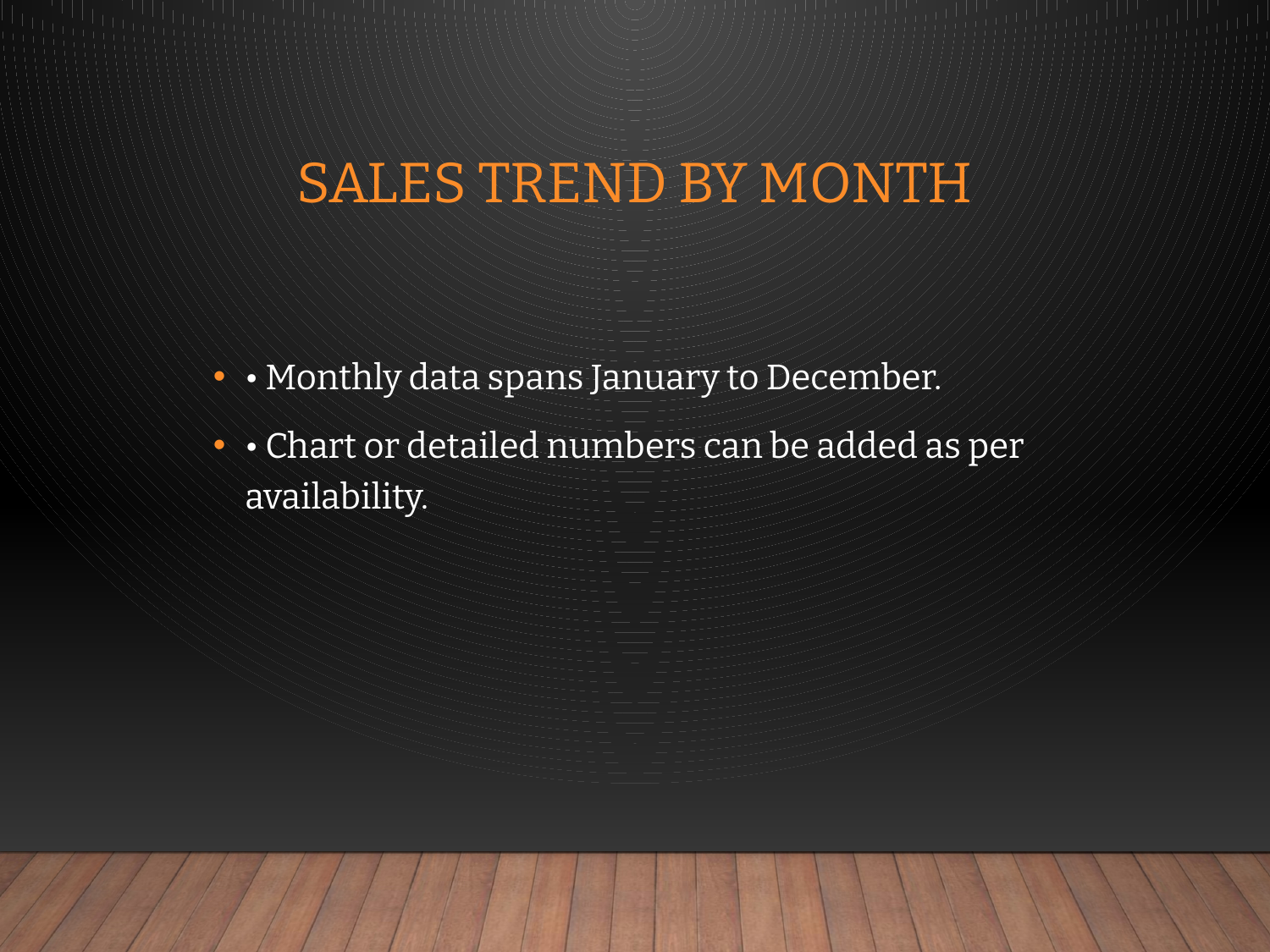

# Sales Trend by Month

• Monthly data spans January to December.
• Chart or detailed numbers can be added as per availability.